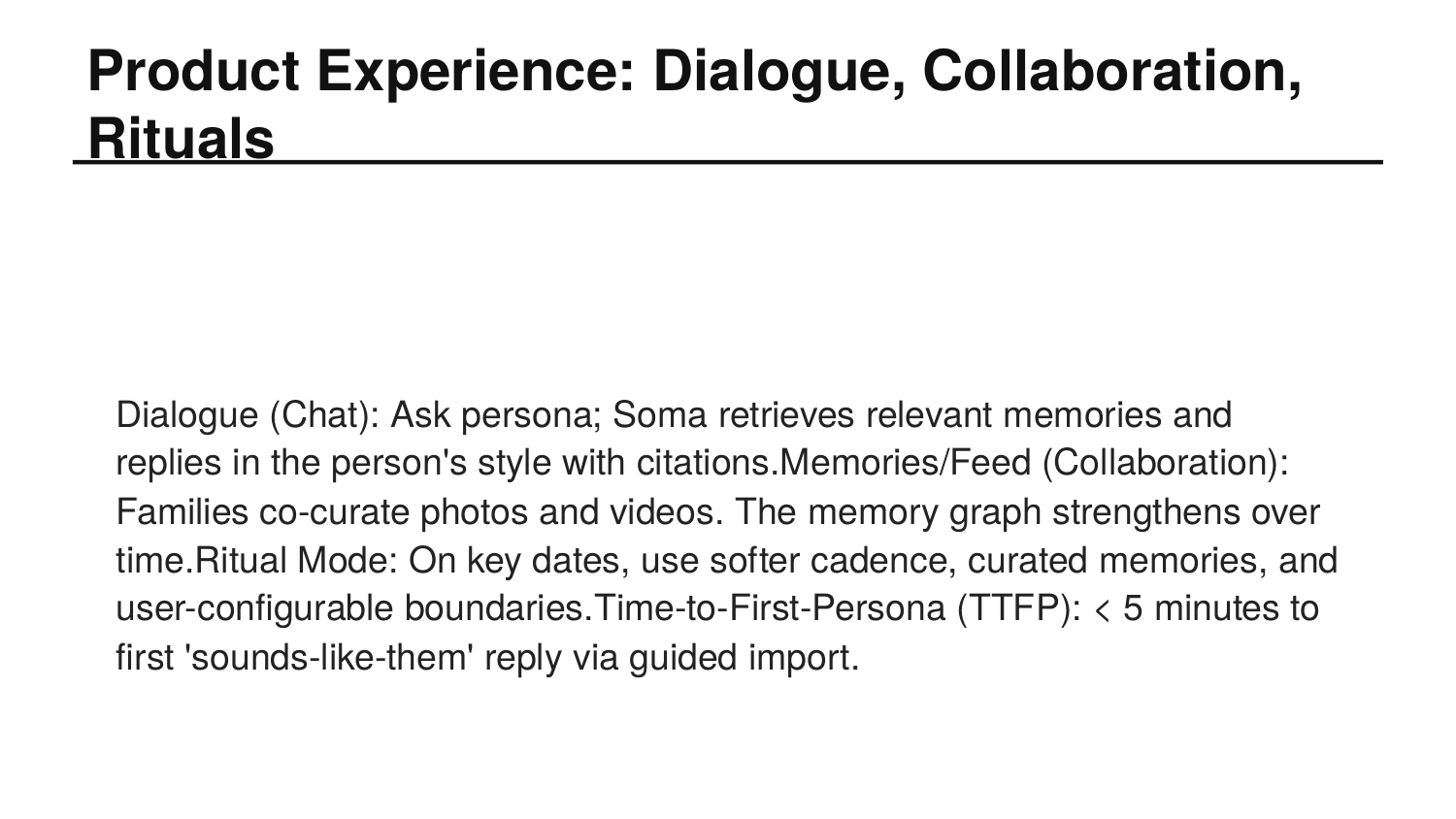

Product Experience: Dialogue, Collaboration, Rituals

Dialogue (Chat): Ask persona; Soma retrieves relevant memories and replies in the person's style with citations.Memories/Feed (Collaboration): Families co-curate photos and videos. The memory graph strengthens over time.Ritual Mode: On key dates, use softer cadence, curated memories, and user-configurable boundaries.Time-to-First-Persona (TTFP): < 5 minutes to first 'sounds-like-them' reply via guided import.